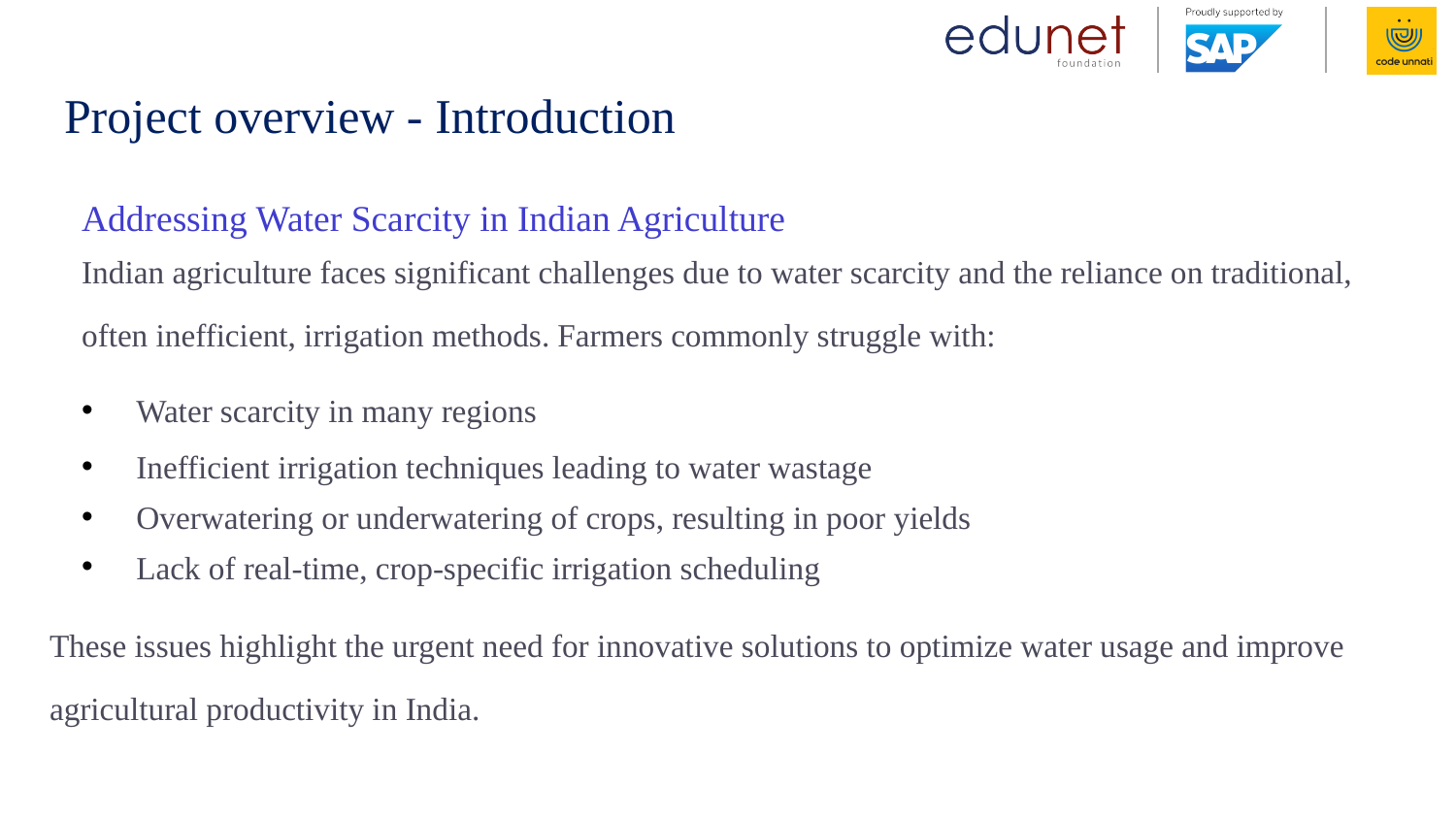

# Project overview - Introduction
Addressing Water Scarcity in Indian Agriculture
Indian agriculture faces significant challenges due to water scarcity and the reliance on traditional, often inefficient, irrigation methods. Farmers commonly struggle with:
Water scarcity in many regions
Inefficient irrigation techniques leading to water wastage
Overwatering or underwatering of crops, resulting in poor yields
Lack of real-time, crop-specific irrigation scheduling
These issues highlight the urgent need for innovative solutions to optimize water usage and improve agricultural productivity in India.